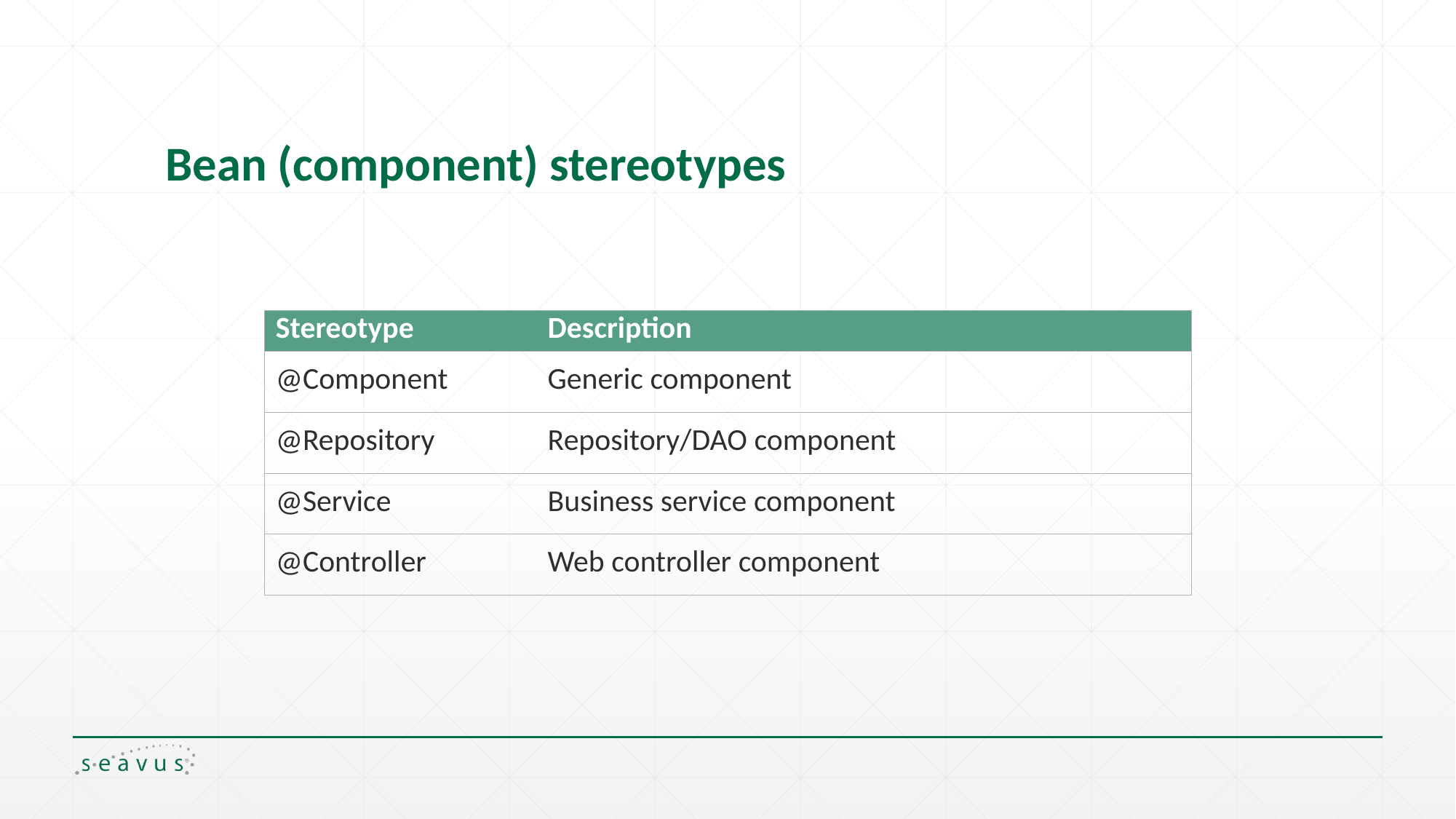

# Bean (component) stereotypes
| Stereotype | Description |
| --- | --- |
| @Component | Generic component |
| @Repository | Repository/DAO component |
| @Service | Business service component |
| @Controller | Web controller component |